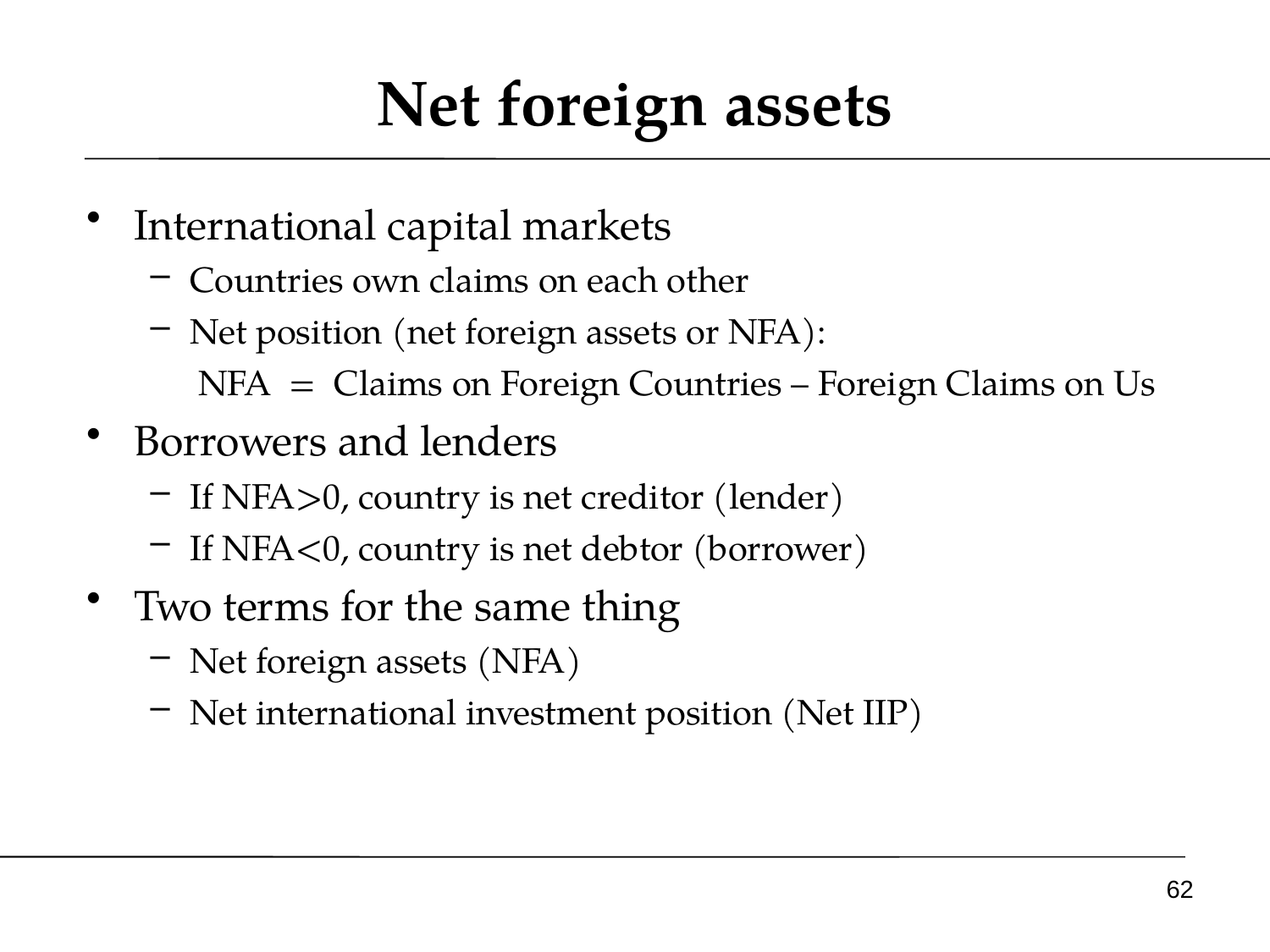

# Net foreign assets

International capital markets
Countries own claims on each other
Net position (net foreign assets or NFA):
NFA  =  Claims on Foreign Countries – Foreign Claims on Us
Borrowers and lenders
If NFA>0, country is net creditor (lender)
If NFA<0, country is net debtor (borrower)
Two terms for the same thing
Net foreign assets (NFA)
Net international investment position (Net IIP)

62